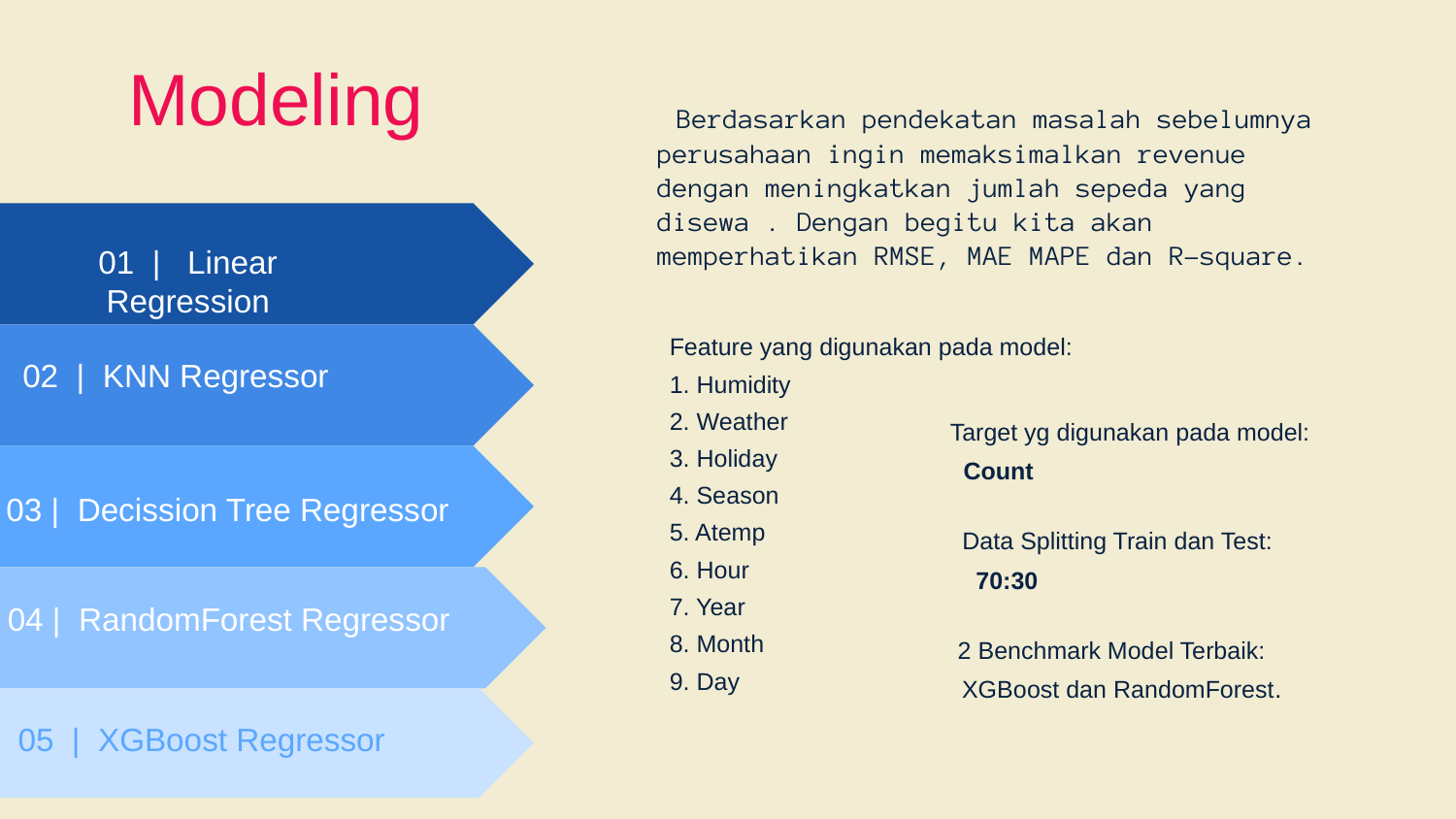

Berdasarkan pendekatan masalah sebelumnya perusahaan ingin memaksimalkan revenue dengan meningkatkan jumlah sepeda yang disewa . Dengan begitu kita akan memperhatikan RMSE, MAE MAPE dan R-square.
# Modeling

01  |   Linear Regression

Feature yang digunakan pada model:
1. Humidity
2. Weather
3. Holiday
4. Season
5. Atemp
6. Hour
7. Year
8. Month
9. Day

02  |  KNN Regressor
Target yg digunakan pada model:
  Count

03 |  Decission Tree Regressor
Data Splitting Train dan Test:
  70:30

04 |  RandomForest Regressor
2 Benchmark Model Terbaik:
  XGBoost dan RandomForest.

05  |  XGBoost Regressor